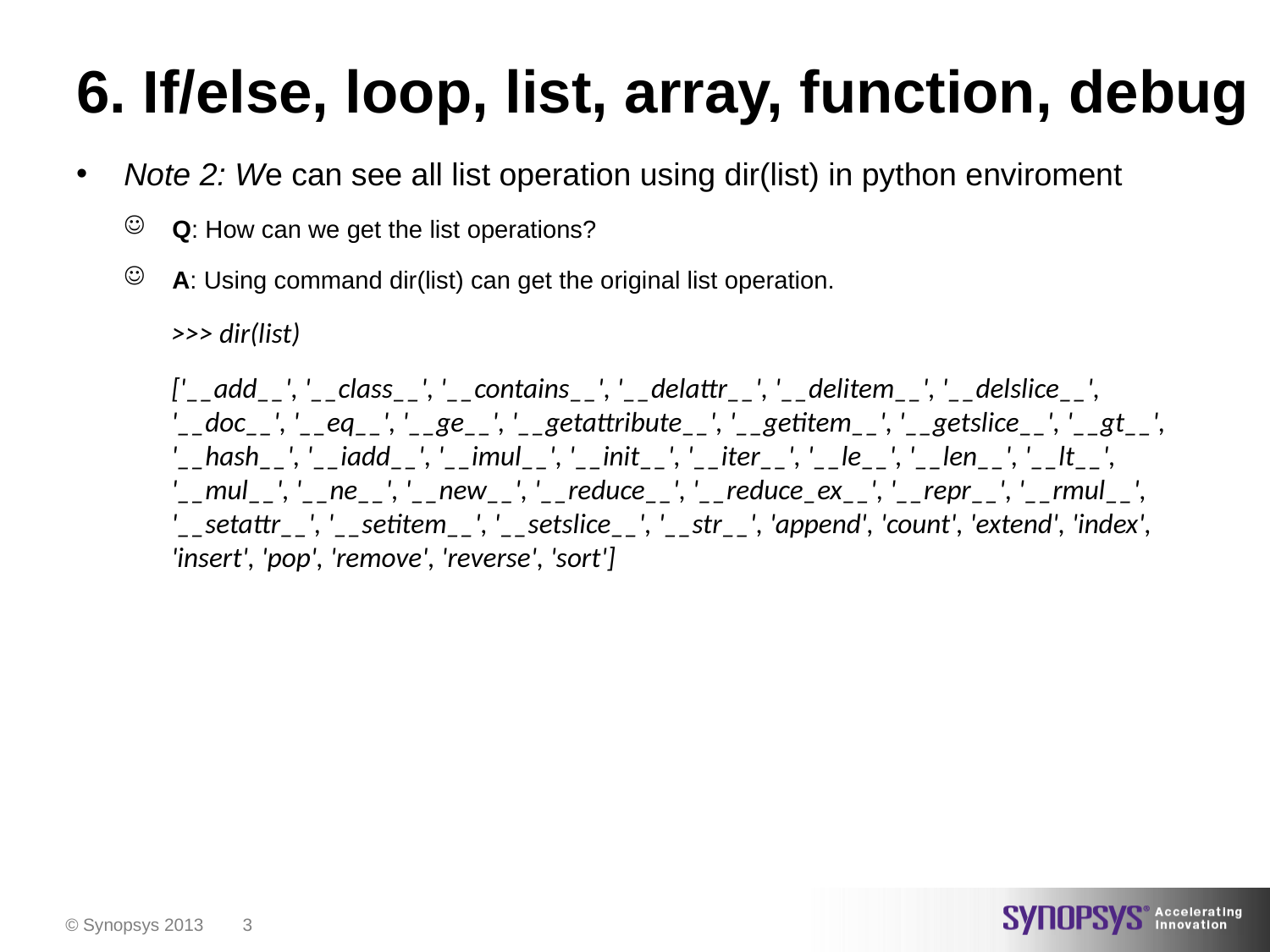

# 6. If/else, loop, list, array, function, debug
Note 2: We can see all list operation using dir(list) in python enviroment
Q: How can we get the list operations?
A: Using command dir(list) can get the original list operation.
>>> dir(list)
['__add__', '__class__', '__contains__', '__delattr__', '__delitem__', '__delslice__', '__doc__', '__eq__', '__ge__', '__getattribute__', '__getitem__', '__getslice__', '__gt__', '__hash__', '__iadd__', '__imul__', '__init__', '__iter__', '__le__', '__len__', '__lt__', '__mul__', '__ne__', '__new__', '__reduce__', '__reduce_ex__', '__repr__', '__rmul__', '__setattr__', '__setitem__', '__setslice__', '__str__', 'append', 'count', 'extend', 'index', 'insert', 'pop', 'remove', 'reverse', 'sort']